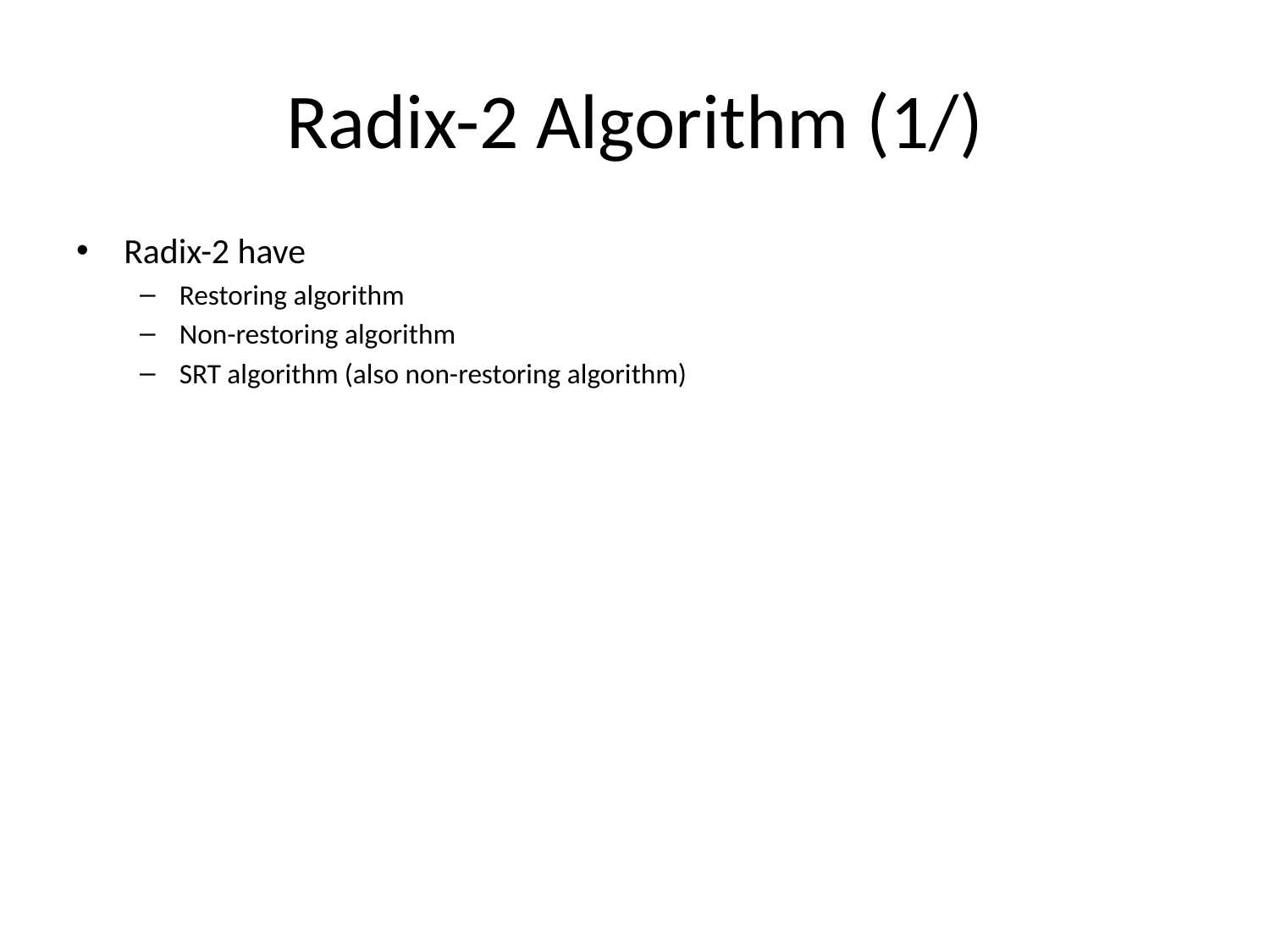

# Radix-2 Algorithm (1/)
Radix-2 have
Restoring algorithm
Non-restoring algorithm
SRT algorithm (also non-restoring algorithm)